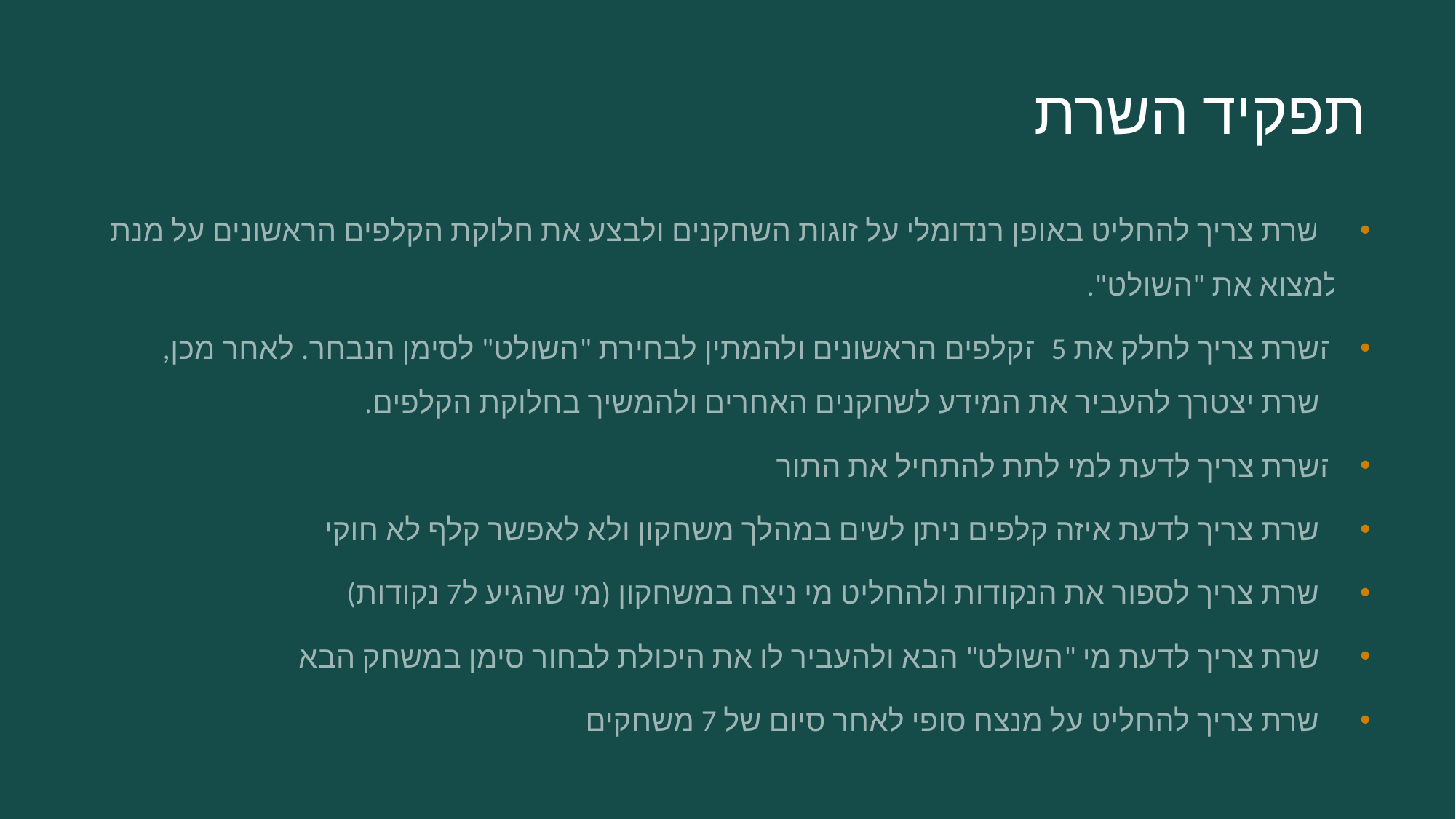

# תפקיד השרת
השרת צריך להחליט באופן רנדומלי על זוגות השחקנים ולבצע את חלוקת הקלפים הראשונים על מנת למצוא את "השולט".
השרת צריך לחלק את 5 הקלפים הראשונים ולהמתין לבחירת "השולט" לסימן הנבחר. לאחר מכן, השרת יצטרך להעביר את המידע לשחקנים האחרים ולהמשיך בחלוקת הקלפים.
השרת צריך לדעת למי לתת להתחיל את התור
השרת צריך לדעת איזה קלפים ניתן לשים במהלך משחקון ולא לאפשר קלף לא חוקי
השרת צריך לספור את הנקודות ולהחליט מי ניצח במשחקון (מי שהגיע ל7 נקודות)
השרת צריך לדעת מי "השולט" הבא ולהעביר לו את היכולת לבחור סימן במשחק הבא
השרת צריך להחליט על מנצח סופי לאחר סיום של 7 משחקים